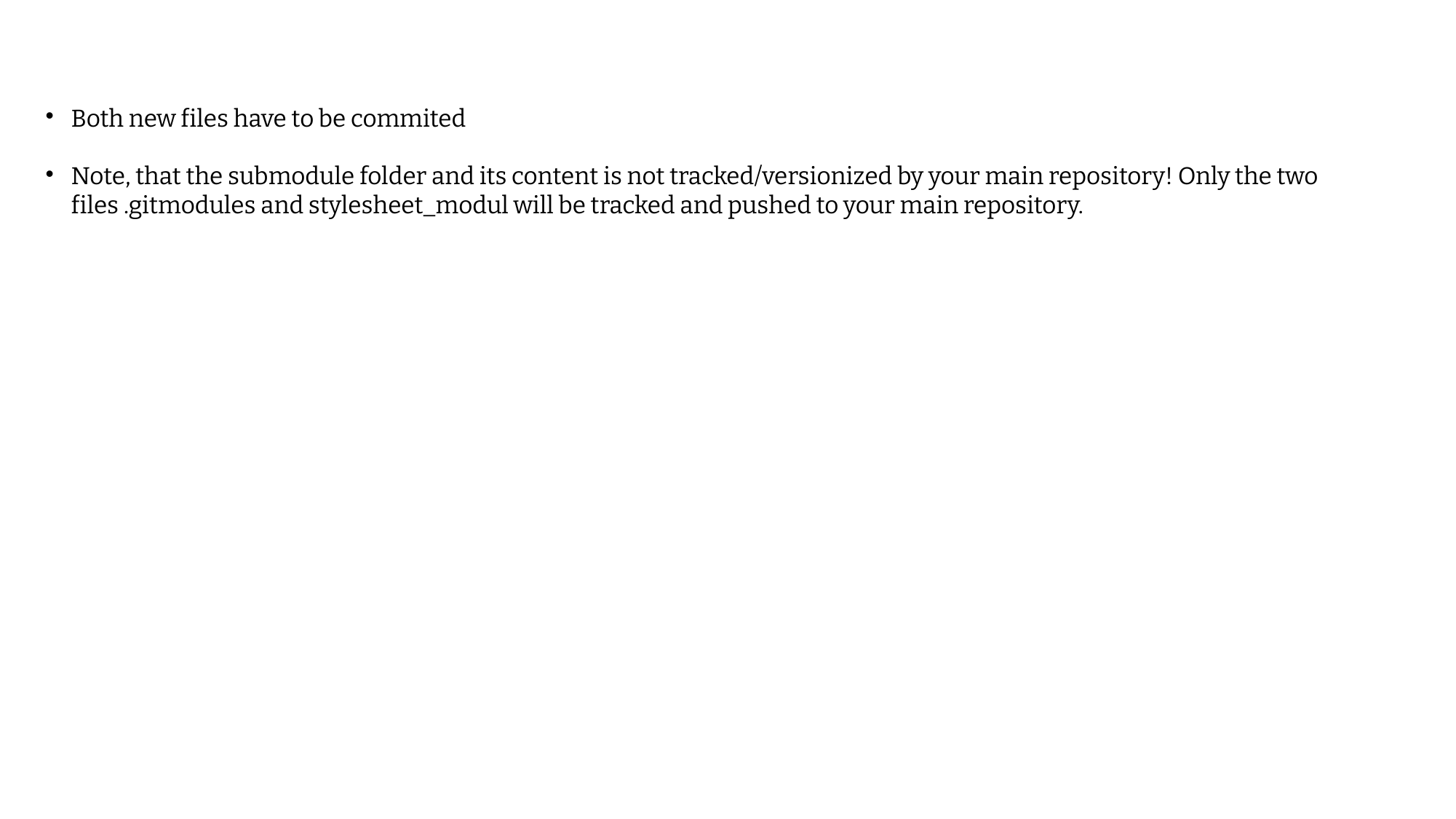

Both new files have to be commited

Note, that the submodule folder and its content is not tracked/versionized by your main repository! Only the two files .gitmodules and stylesheet_modul will be tracked and pushed to your main repository.